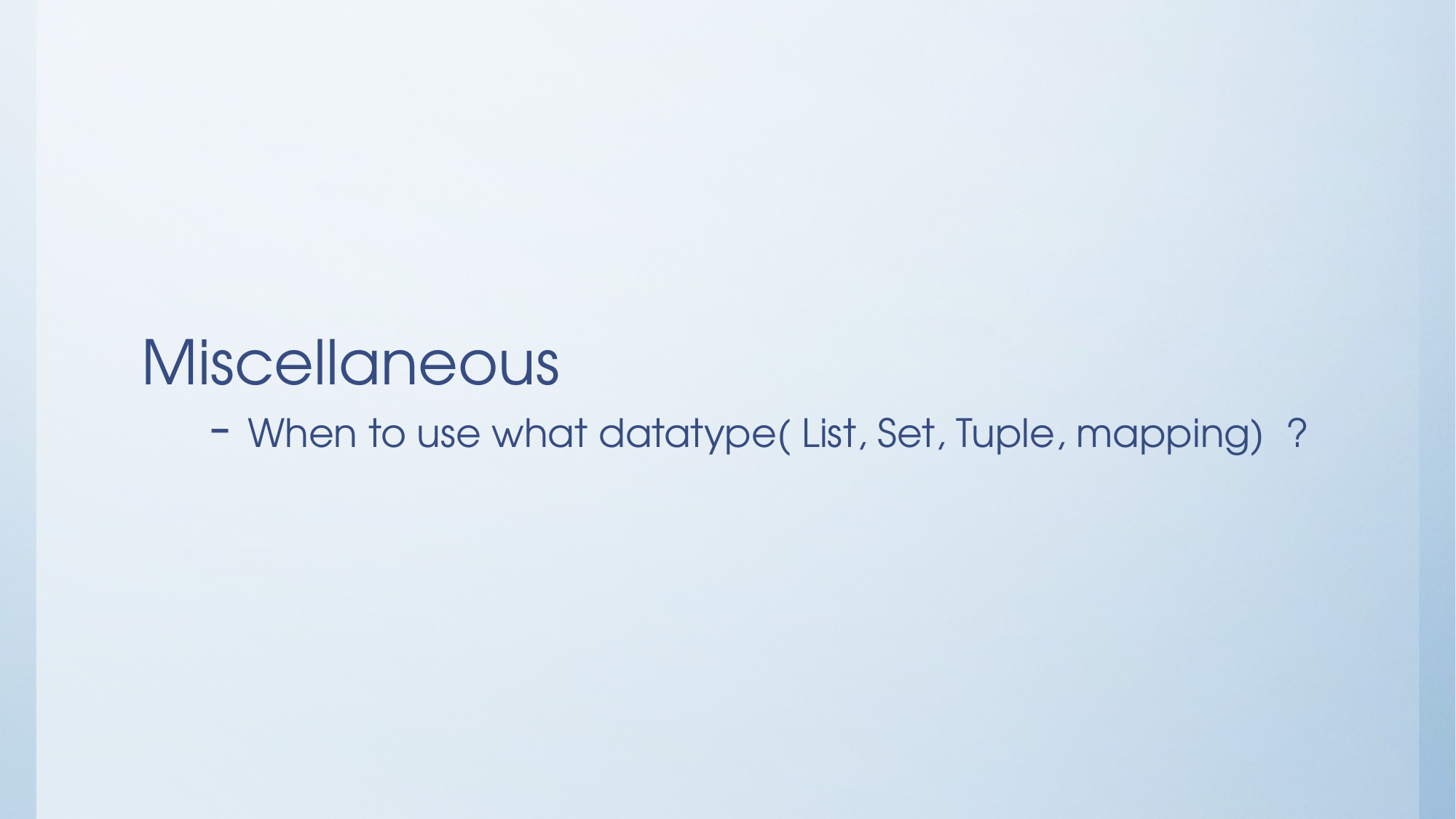

# Miscellaneous - When to use what datatype( List, Set, Tuple, mapping)  ?